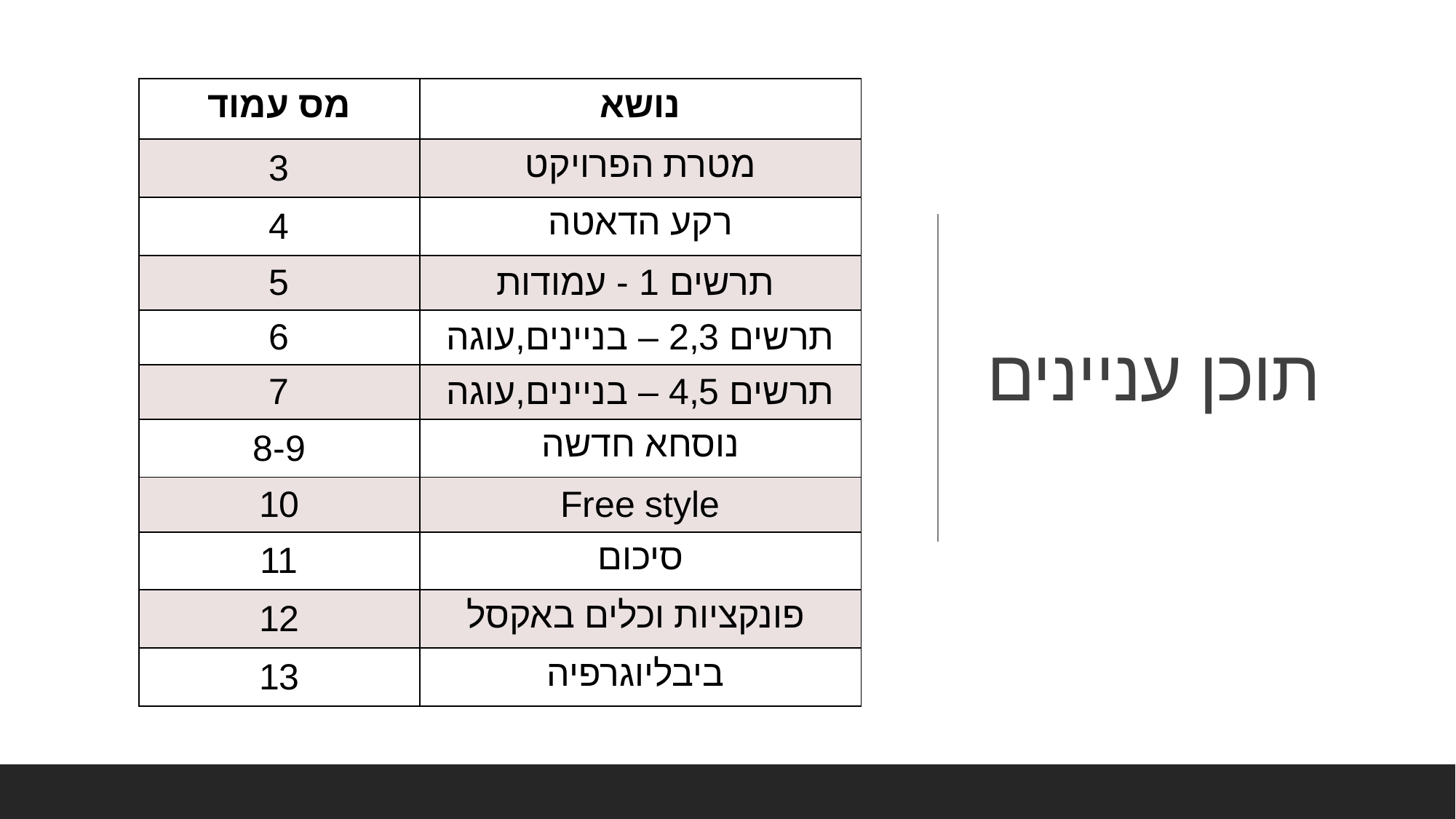

# תוכן עניינים
| מס עמוד | נושא |
| --- | --- |
| 3 | מטרת הפרויקט |
| 4 | רקע הדאטה |
| 5 | תרשים 1 - עמודות |
| 6 | תרשים 2,3 – בניינים,עוגה |
| 7 | תרשים 4,5 – בניינים,עוגה |
| 8-9 | נוסחא חדשה |
| 10 | Free style |
| 11 | סיכום |
| 12 | פונקציות וכלים באקסל |
| 13 | ביבליוגרפיה |